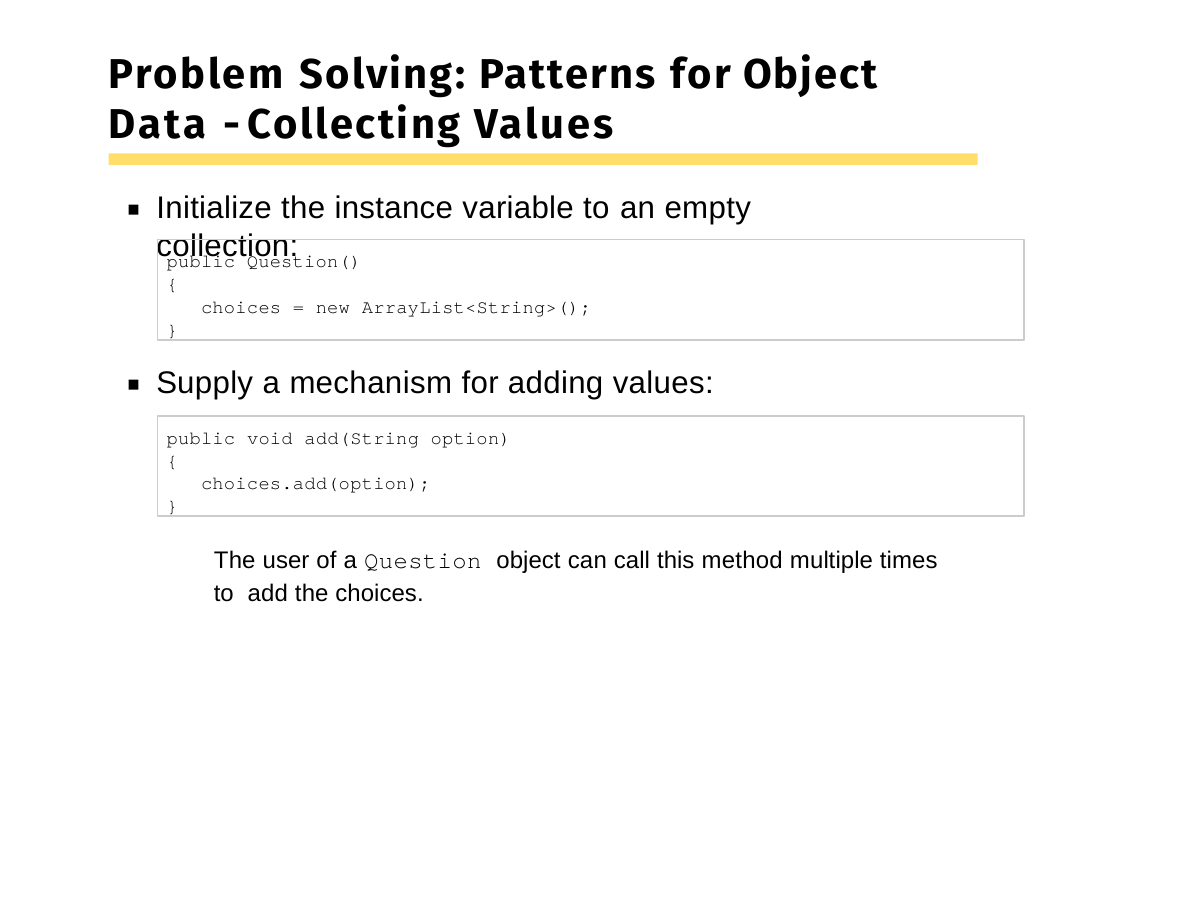

# Problem Solving: Patterns for Object  Data - Collecting Values

Initialize the instance variable to an empty collection:

public Question()
{
choices = new ArrayList<String>();
}
Supply a mechanism for adding values:

public void add(String option)
{
choices.add(option);
}
The user of a Question object can call this method multiple times to  add the choices.